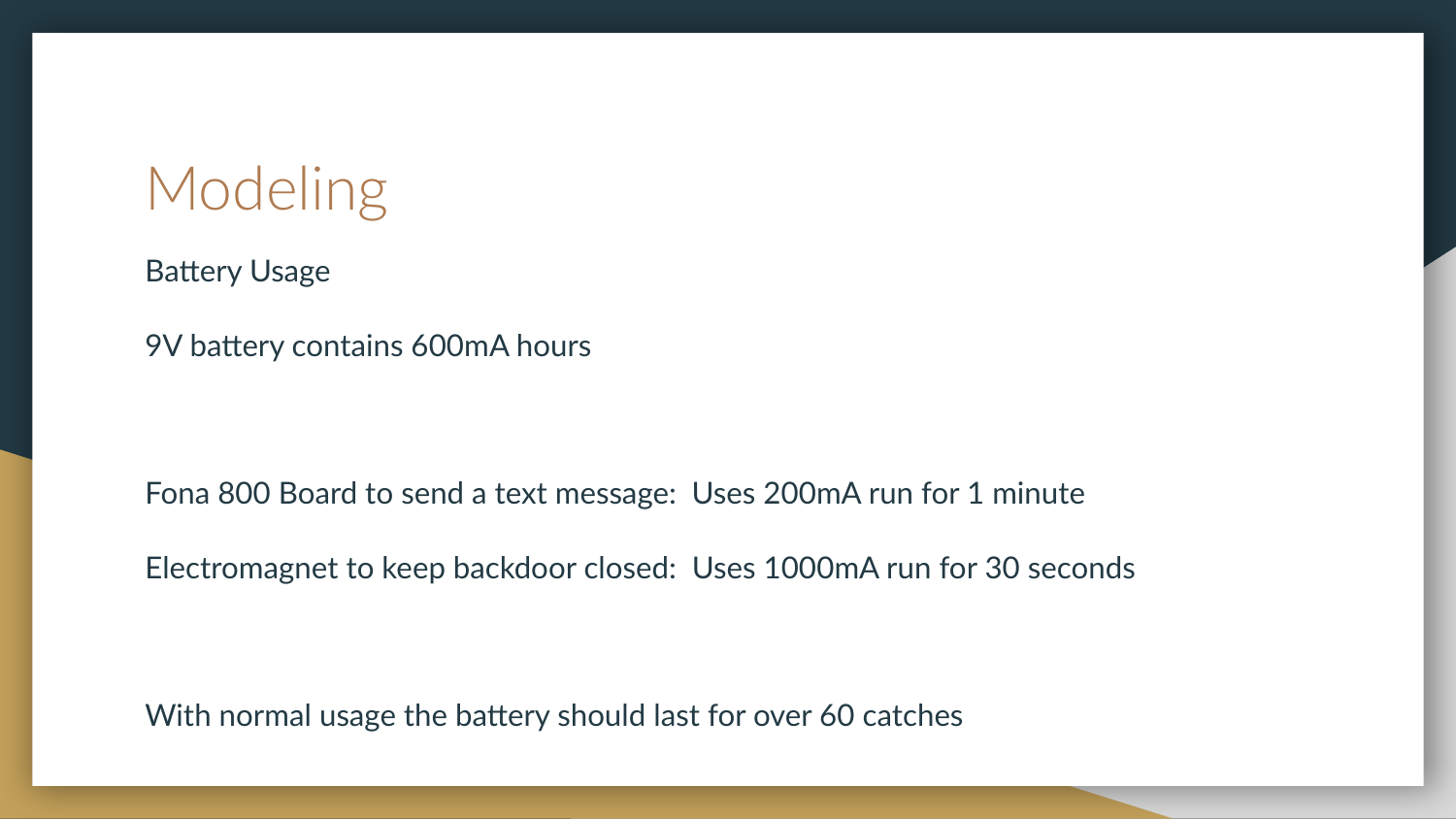

# Modeling
Battery Usage
9V battery contains 600mA hours

Fona 800 Board to send a text message:  Uses 200mA run for 1 minute
Electromagnet to keep backdoor closed:  Uses 1000mA run for 30 seconds

With normal usage the battery should last for over 60 catches